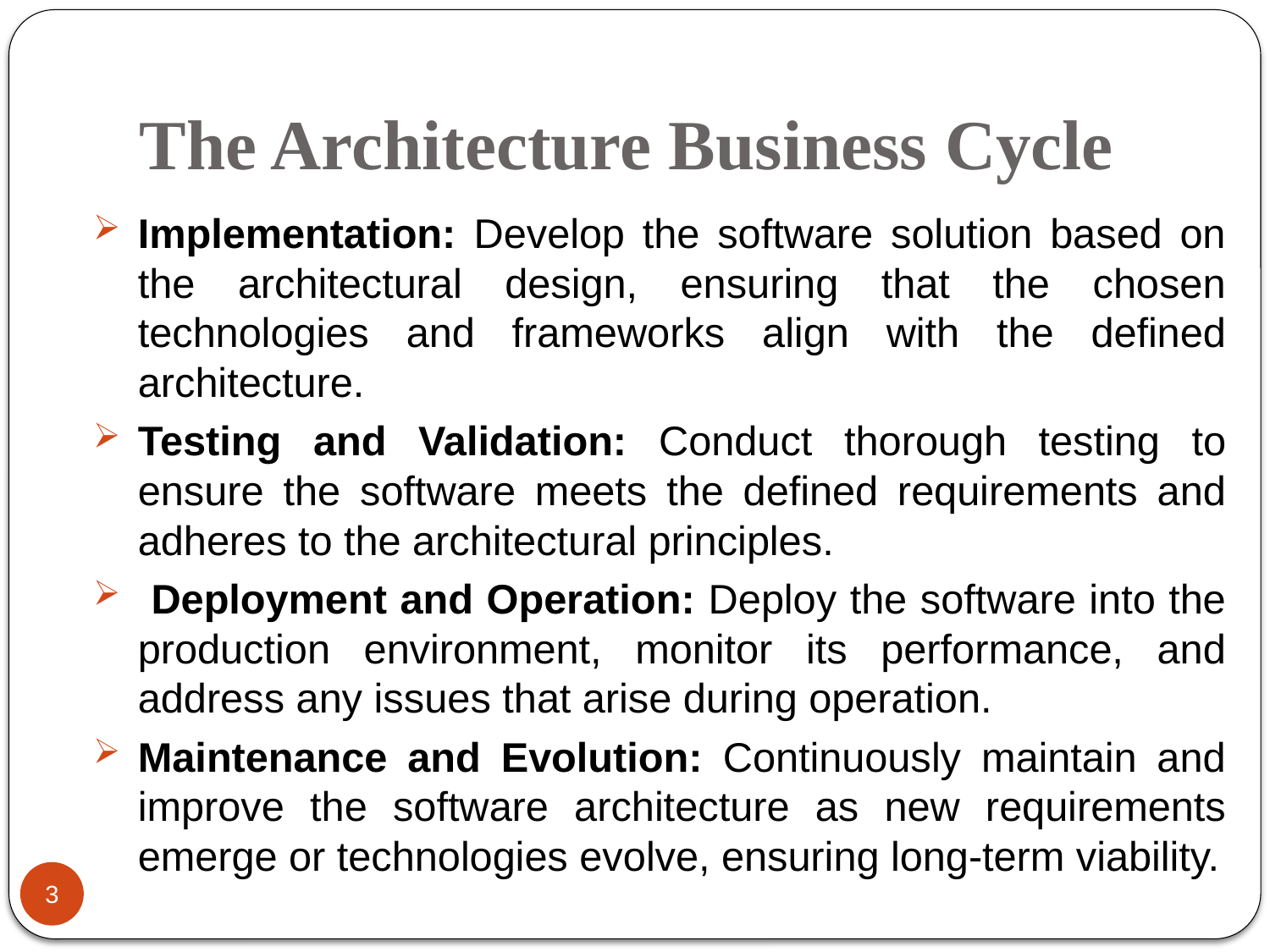

# The Architecture Business Cycle
Implementation: Develop the software solution based on the architectural design, ensuring that the chosen technologies and frameworks align with the defined architecture.
Testing and Validation: Conduct thorough testing to ensure the software meets the defined requirements and adheres to the architectural principles.
 Deployment and Operation: Deploy the software into the production environment, monitor its performance, and address any issues that arise during operation.
Maintenance and Evolution: Continuously maintain and improve the software architecture as new requirements emerge or technologies evolve, ensuring long-term viability.
3